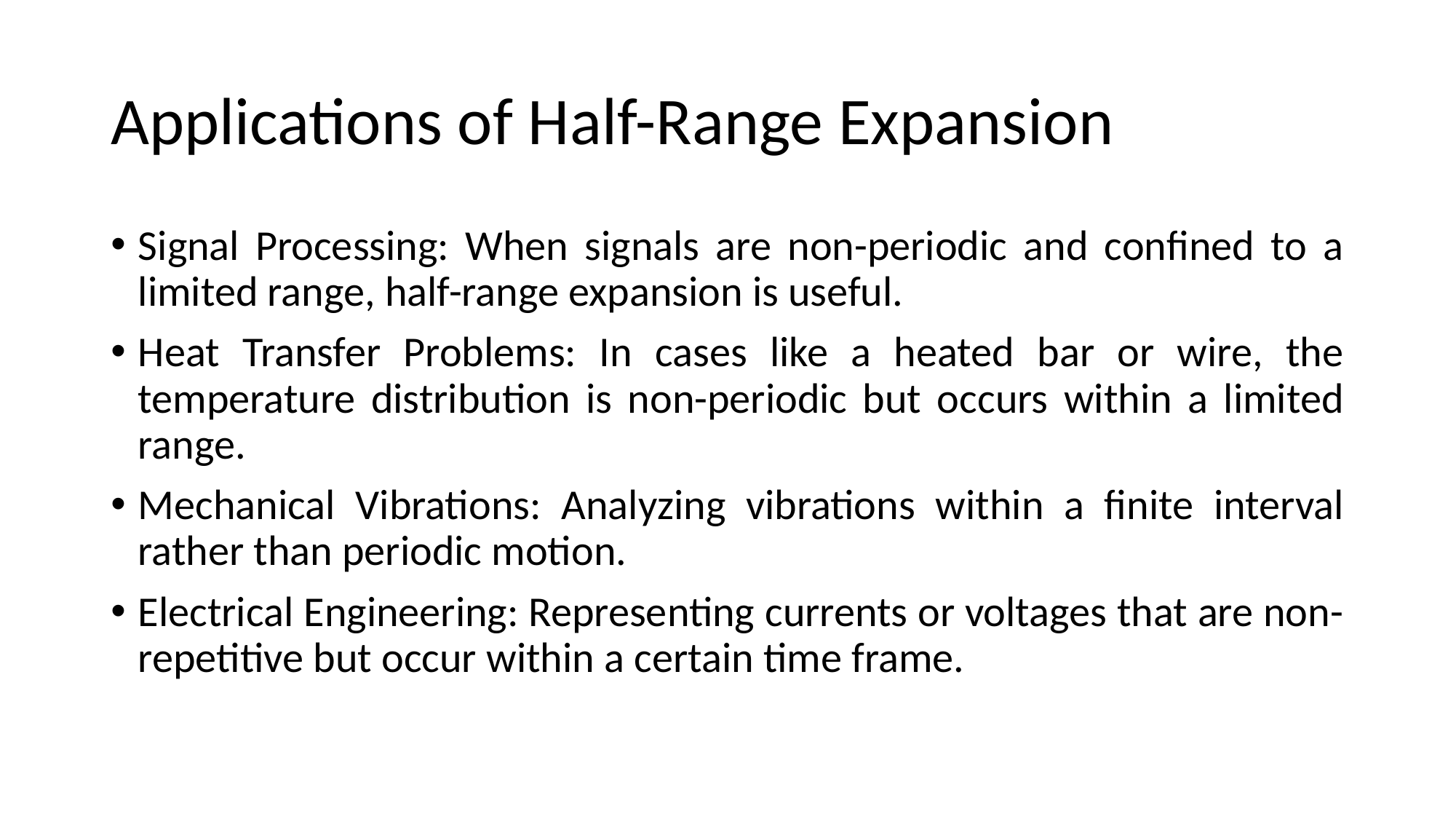

# Applications of Half-Range Expansion
Signal Processing: When signals are non-periodic and confined to a limited range, half-range expansion is useful.
Heat Transfer Problems: In cases like a heated bar or wire, the temperature distribution is non-periodic but occurs within a limited range.
Mechanical Vibrations: Analyzing vibrations within a finite interval rather than periodic motion.
Electrical Engineering: Representing currents or voltages that are non-repetitive but occur within a certain time frame.